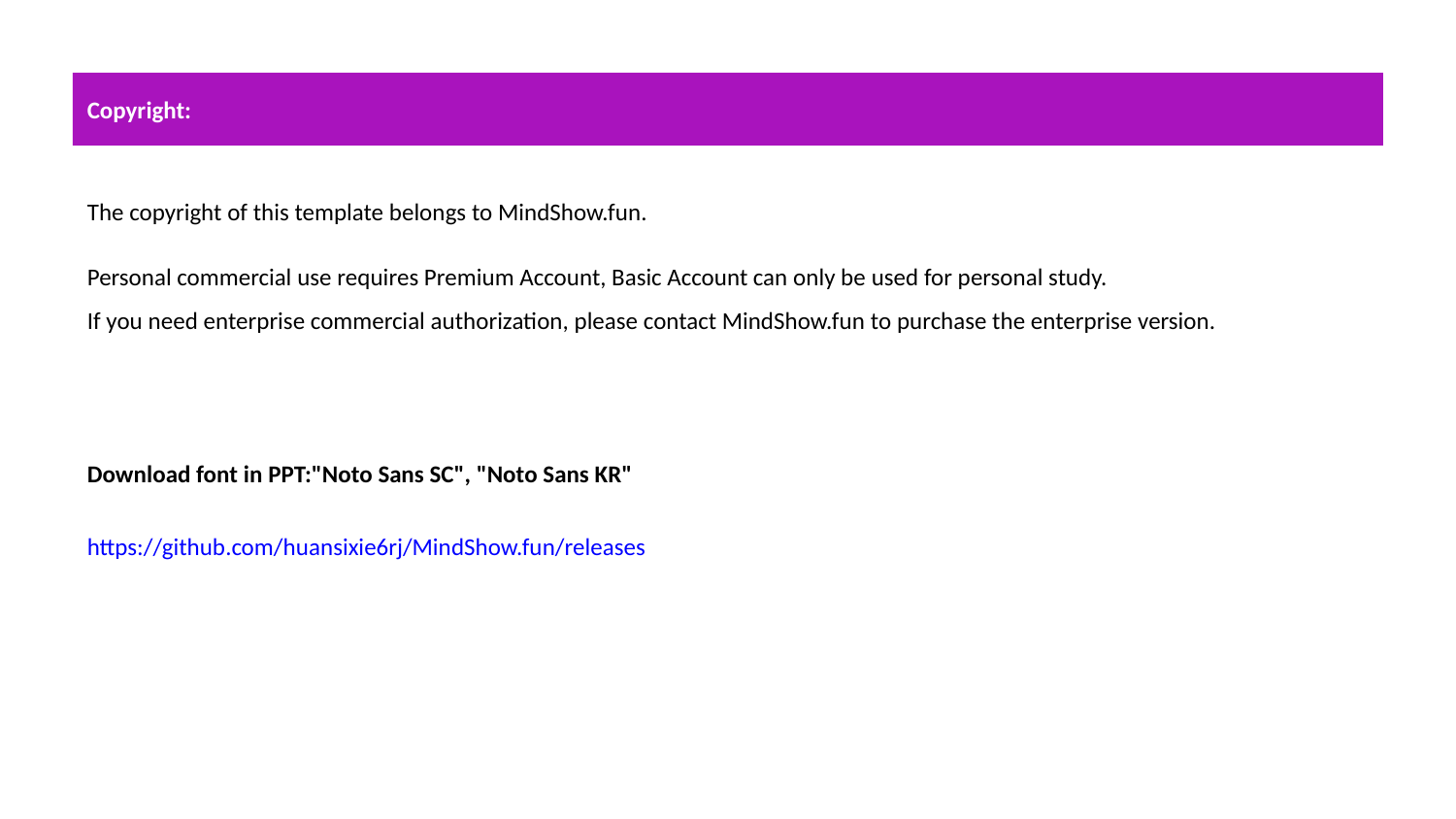

Copyright:
The copyright of this template belongs to MindShow.fun.
Personal commercial use requires Premium Account, Basic Account can only be used for personal study.
If you need enterprise commercial authorization, please contact MindShow.fun to purchase the enterprise version.
Download font in PPT:"Noto Sans SC", "Noto Sans KR"
https://github.com/huansixie6rj/MindShow.fun/releases